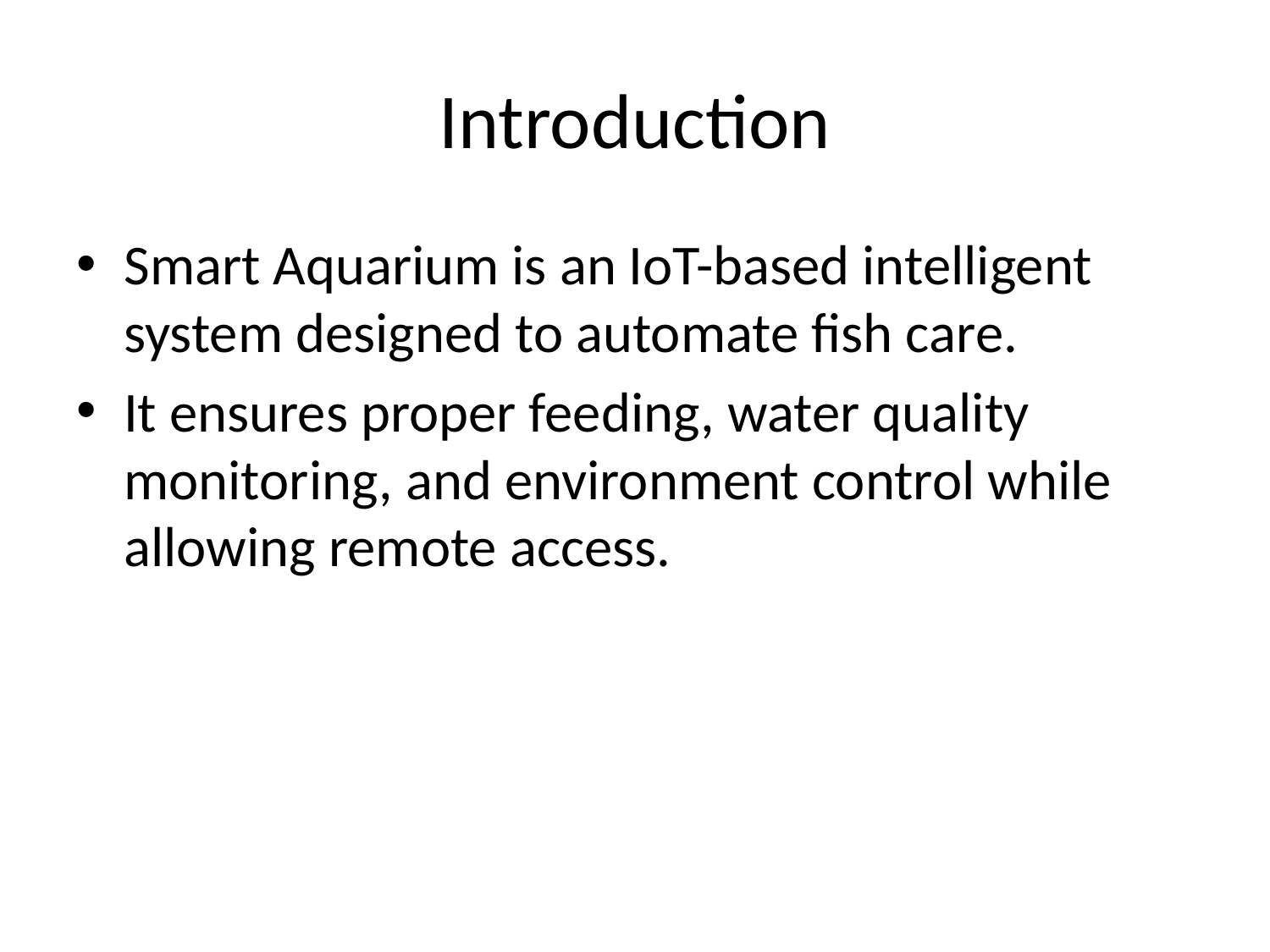

# Introduction
Smart Aquarium is an IoT-based intelligent system designed to automate fish care.
It ensures proper feeding, water quality monitoring, and environment control while allowing remote access.